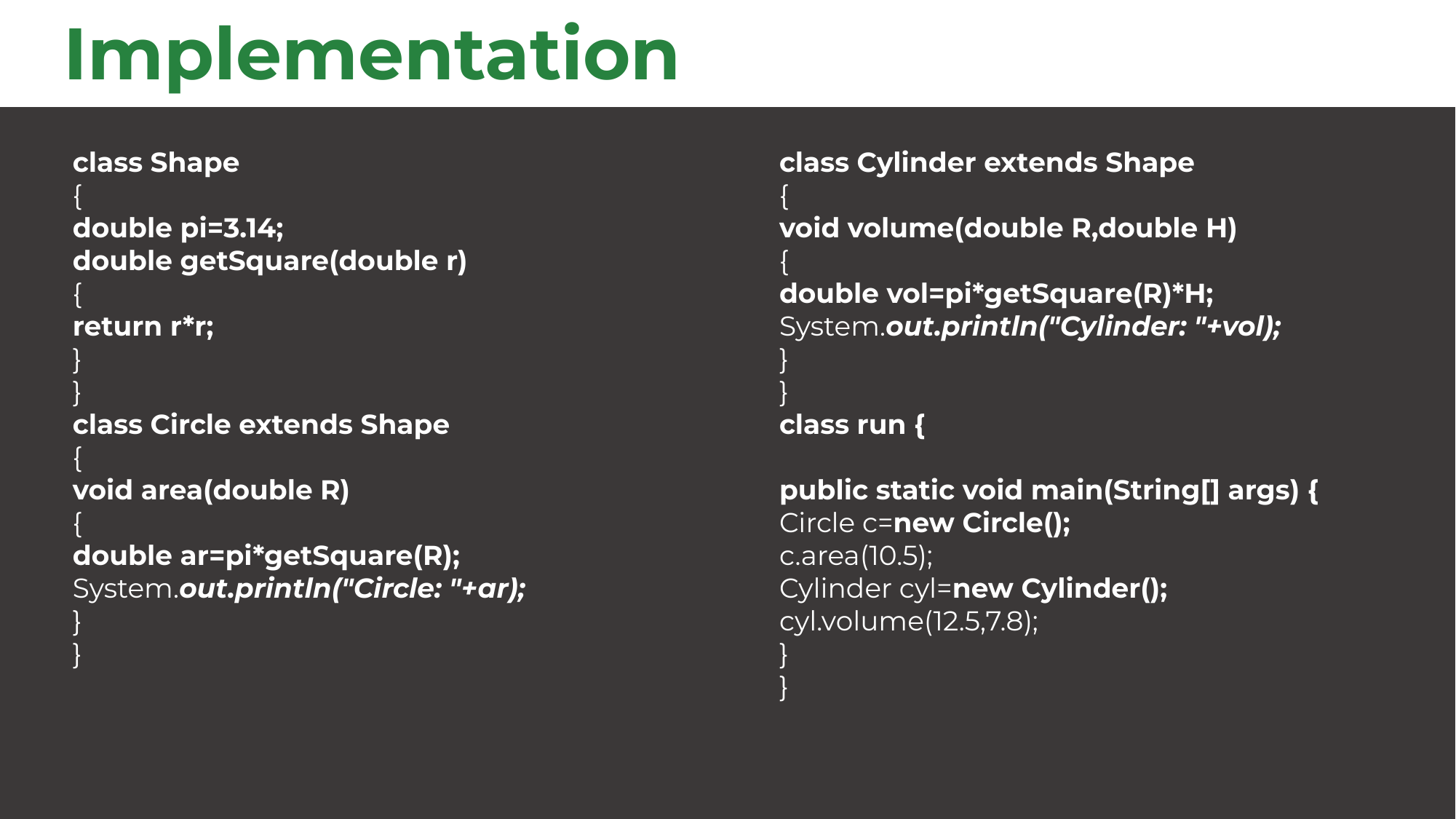

# Implementation
class Shape
{
double pi=3.14;
double getSquare(double r)
{
return r*r;
}
}
class Circle extends Shape
{
void area(double R)
{
double ar=pi*getSquare(R);
System.out.println("Circle: "+ar);
}
}
class Cylinder extends Shape
{
void volume(double R,double H)
{
double vol=pi*getSquare(R)*H;
System.out.println("Cylinder: "+vol);
}
}
class run {

public static void main(String[] args) {
Circle c=new Circle();
c.area(10.5);
Cylinder cyl=new Cylinder();
cyl.volume(12.5,7.8);
}
}